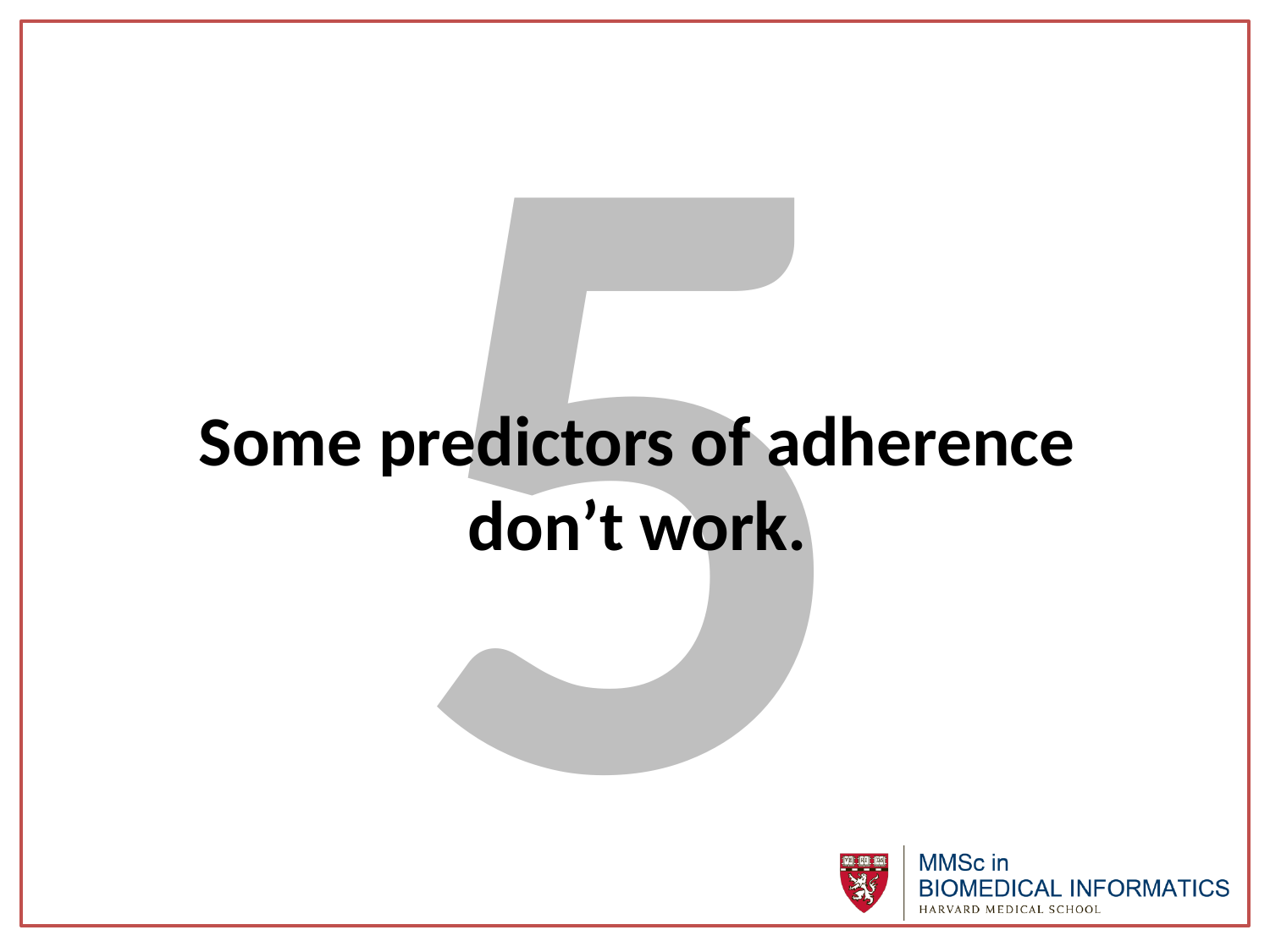

5
# Some predictors of adherence don’t work.